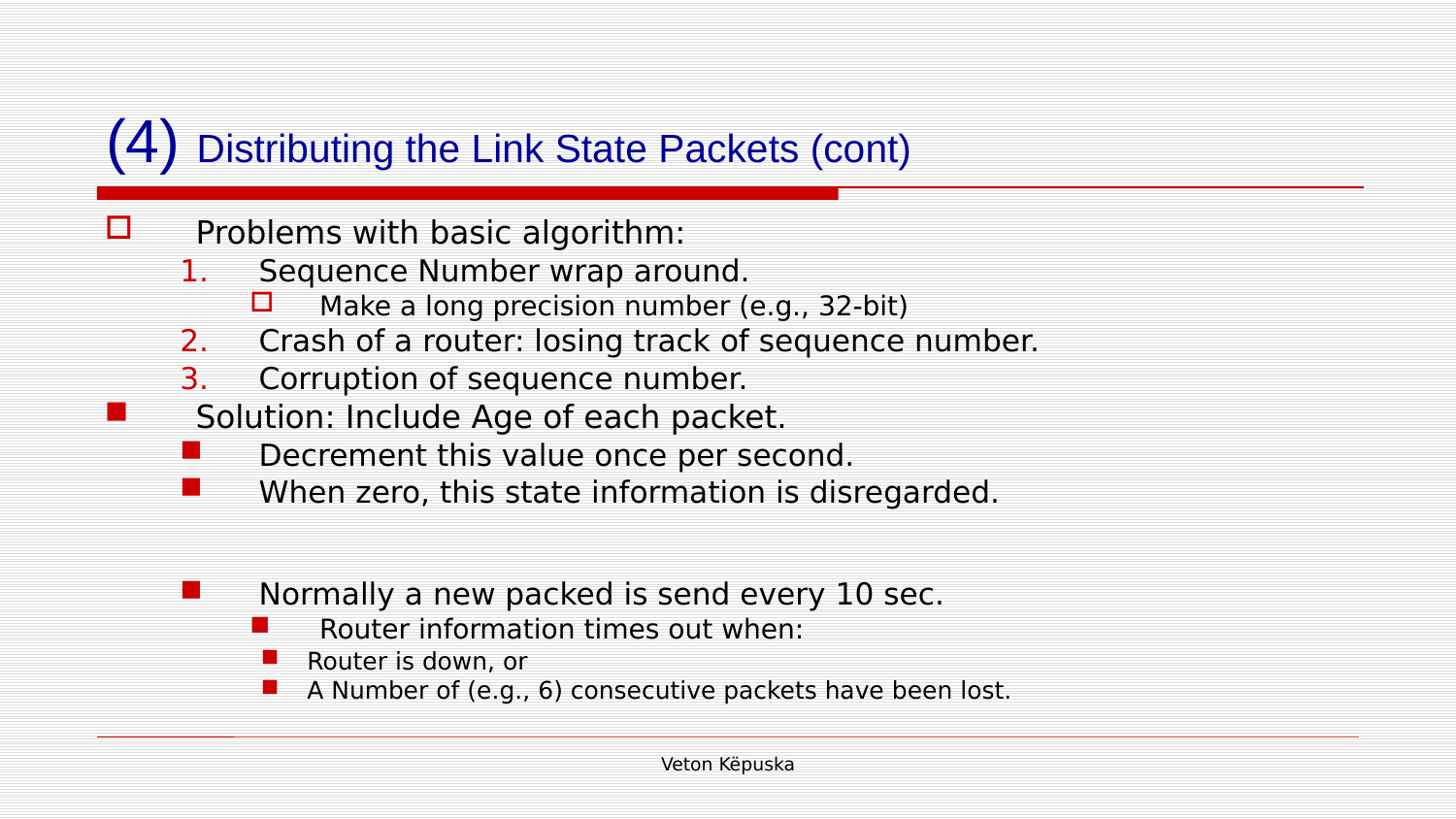

# (4) Distributing the Link State Packets (cont)
Problems with basic algorithm:
Sequence Number wrap around.
Make a long precision number (e.g., 32-bit)
Crash of a router: losing track of sequence number.
Corruption of sequence number.
Solution: Include Age of each packet.
Decrement this value once per second.
When zero, this state information is disregarded.

Normally a new packed is send every 10 sec.
Router information times out when:
Router is down, or
A Number of (e.g., 6) consecutive packets have been lost.

Veton Këpuska
34